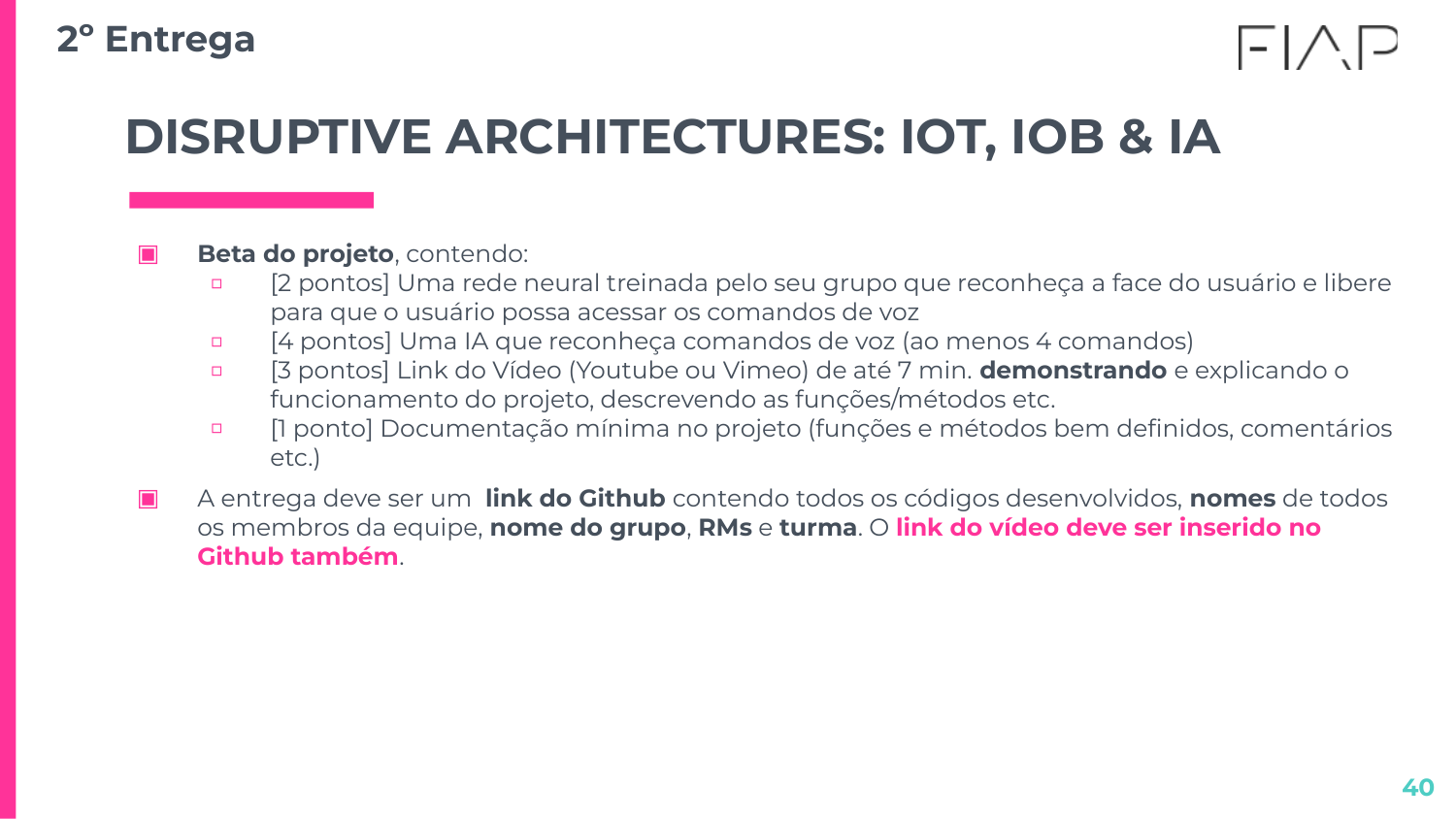

2º Entrega
# DISRUPTIVE ARCHITECTURES: IOT, IOB & IA
Beta do projeto, contendo:
[2 pontos] Uma rede neural treinada pelo seu grupo que reconheça a face do usuário e libere para que o usuário possa acessar os comandos de voz
[4 pontos] Uma IA que reconheça comandos de voz (ao menos 4 comandos)
[3 pontos] Link do Vídeo (Youtube ou Vimeo) de até 7 min. demonstrando e explicando o funcionamento do projeto, descrevendo as funções/métodos etc.
[1 ponto] Documentação mínima no projeto (funções e métodos bem definidos, comentários etc.)
A entrega deve ser um  link do Github contendo todos os códigos desenvolvidos, nomes de todos os membros da equipe, nome do grupo, RMs e turma. O link do vídeo deve ser inserido no Github também.

40